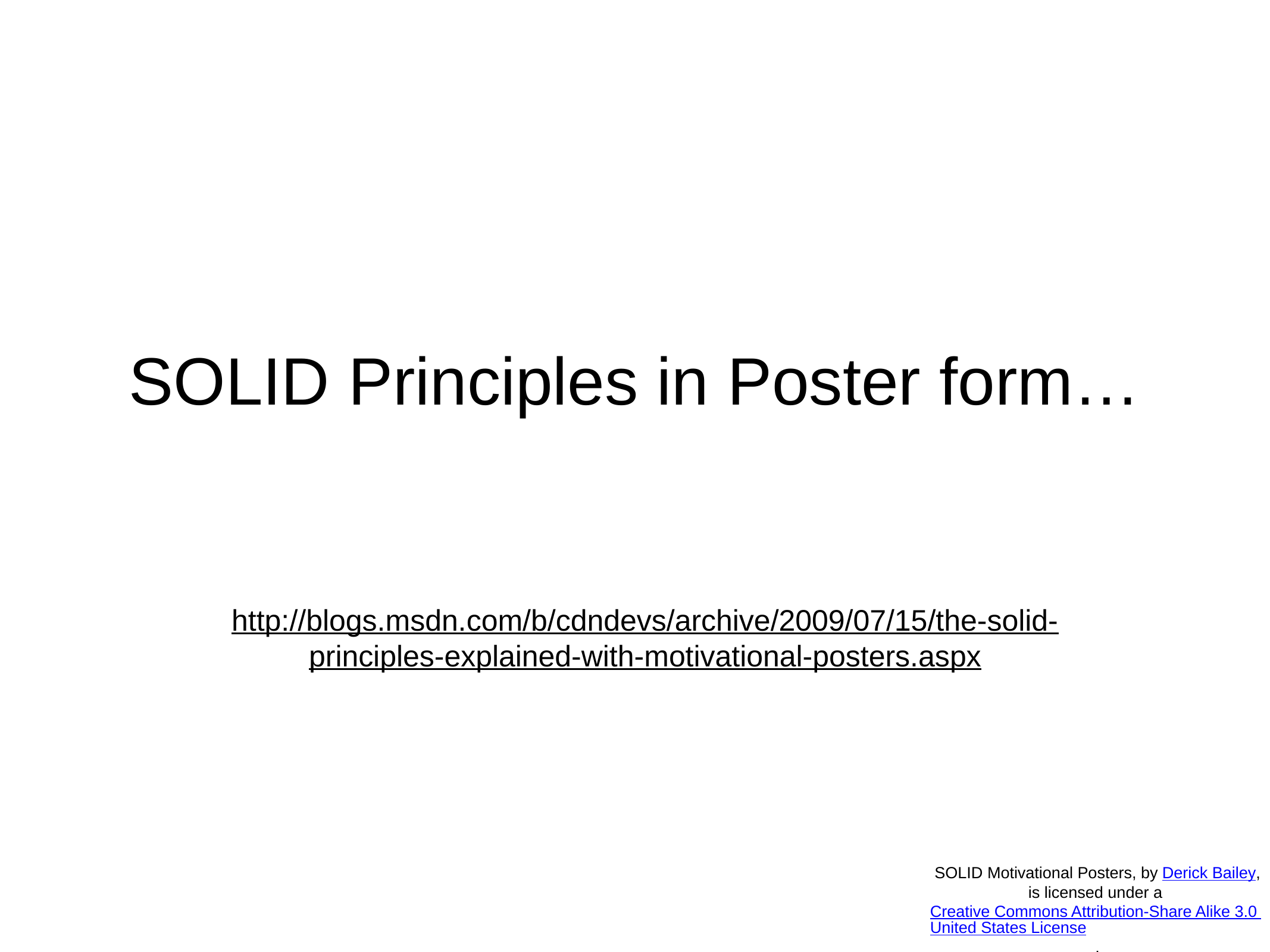

# SOLID Principles in Poster form…

http://blogs.msdn.com/b/cdndevs/archive/2009/07/15/the-solid-principles-explained-with-motivational-posters.aspx

SOLID Motivational Posters, by Derick Bailey, is licensed under a Creative Commons Attribution-Share Alike 3.0 United States License.